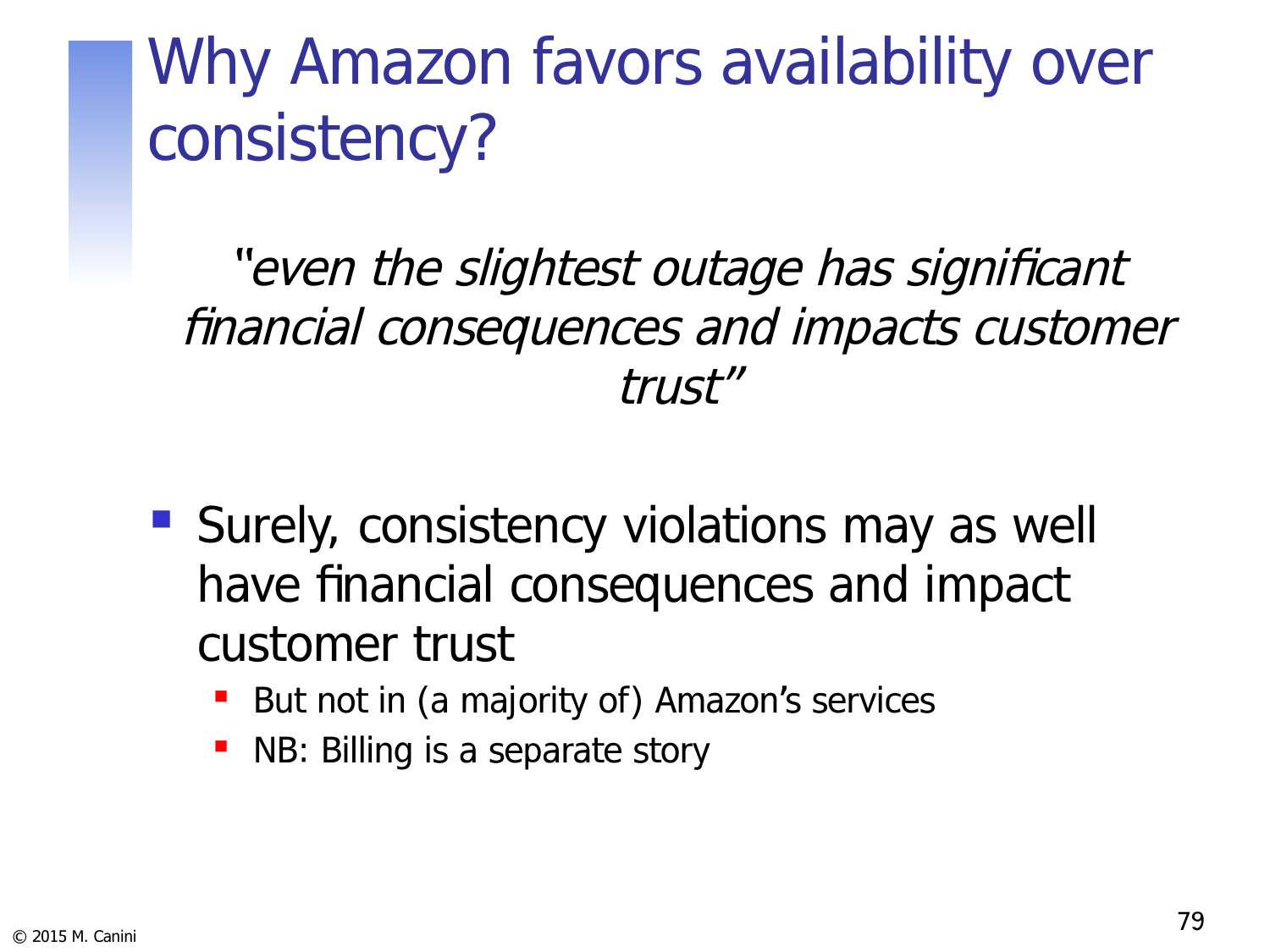

# Why Amazon favors availability over consistency?
“even the slightest outage has significant financial consequences and impacts customer trust”

Surely, consistency violations may as well have financial consequences and impact customer trust
But not in (a majority of) Amazon’s services
NB: Billing is a separate story
79